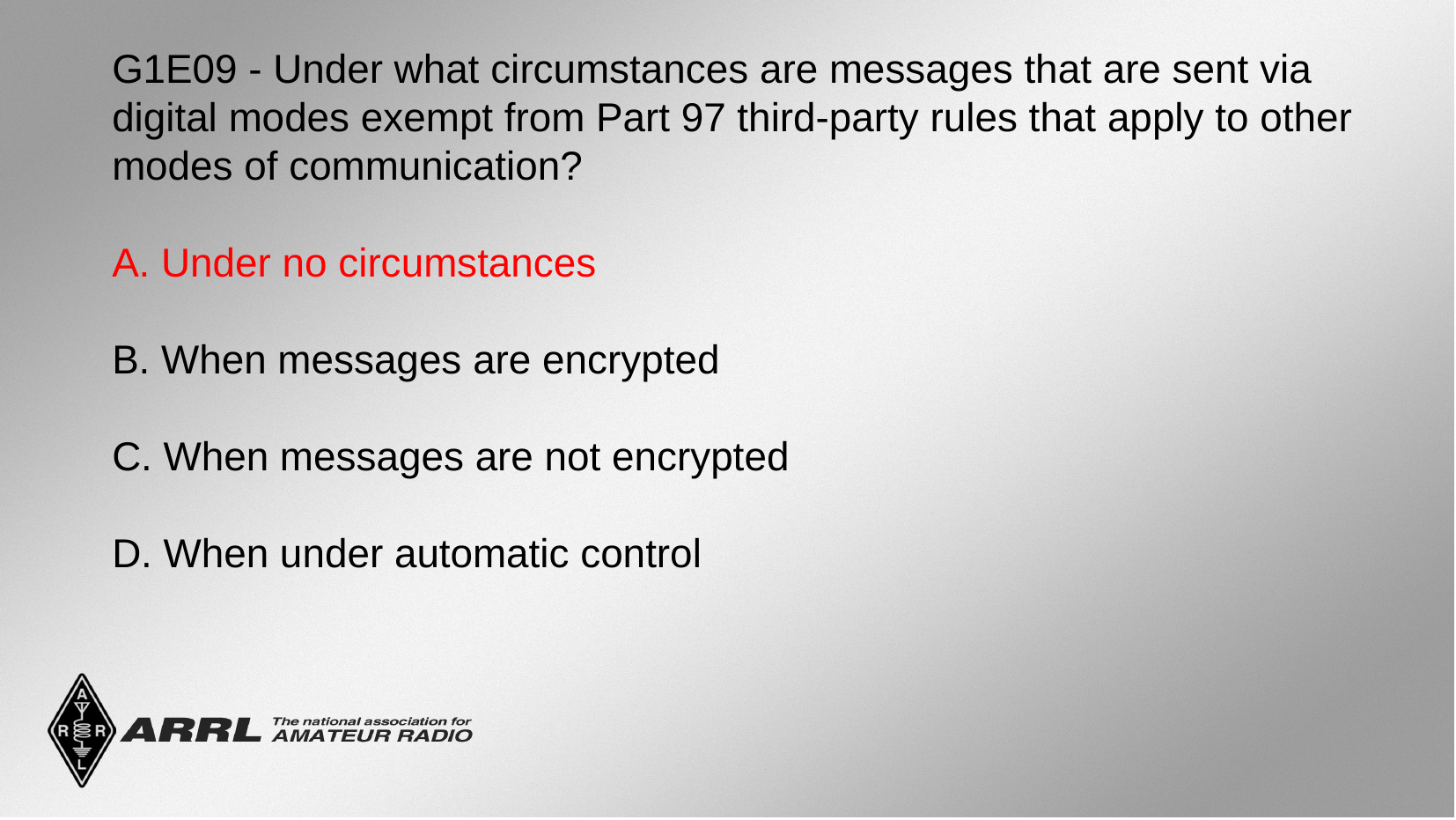

G1E09 - Under what circumstances are messages that are sent via digital modes exempt from Part 97 third-party rules that apply to other modes of communication?

A. Under no circumstances

B. When messages are encrypted

C. When messages are not encrypted

D. When under automatic control